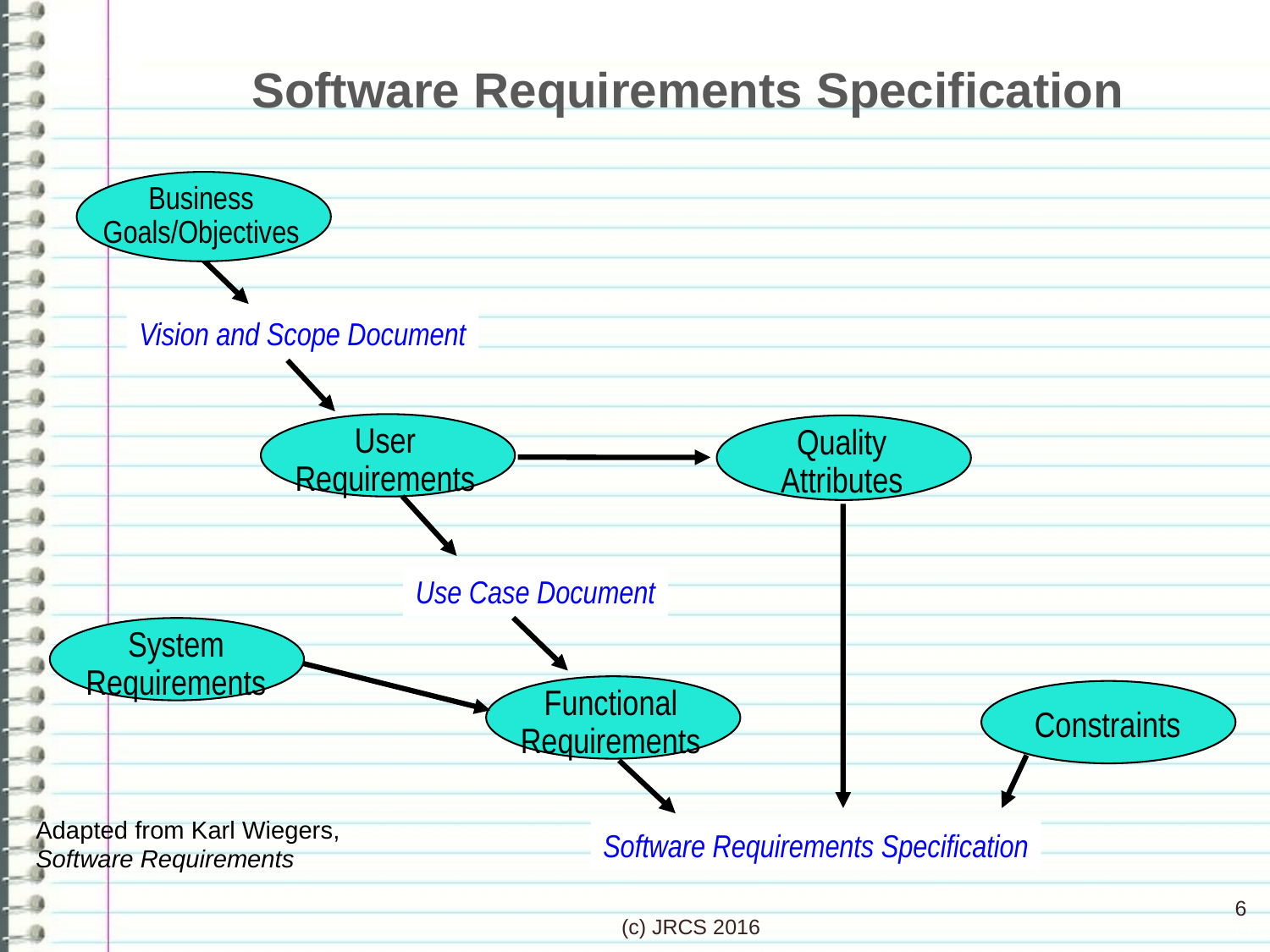

# Software Requirements Specification

Business
Goals/Objectives

Vision and Scope Document

User
Requirements

Quality
Attributes

Use Case Document

Functional
Requirements

System
Requirements

Constraints

Software Requirements Specification
Adapted from Karl Wiegers,
Software Requirements
6
(c) JRCS 2016
 1-6